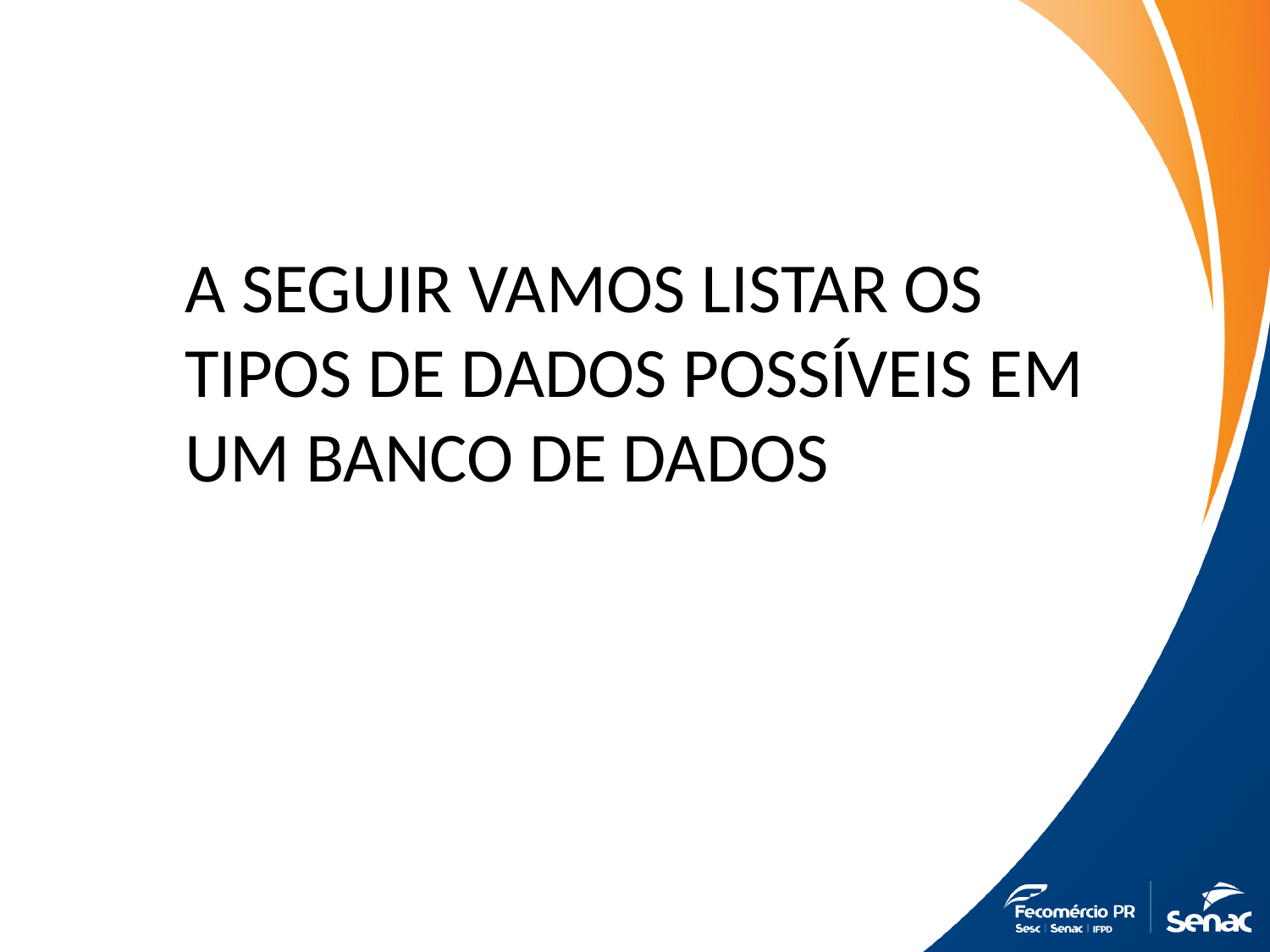

A SEGUIR VAMOS LISTAR OS TIPOS DE DADOS POSSÍVEIS EM UM BANCO DE DADOS